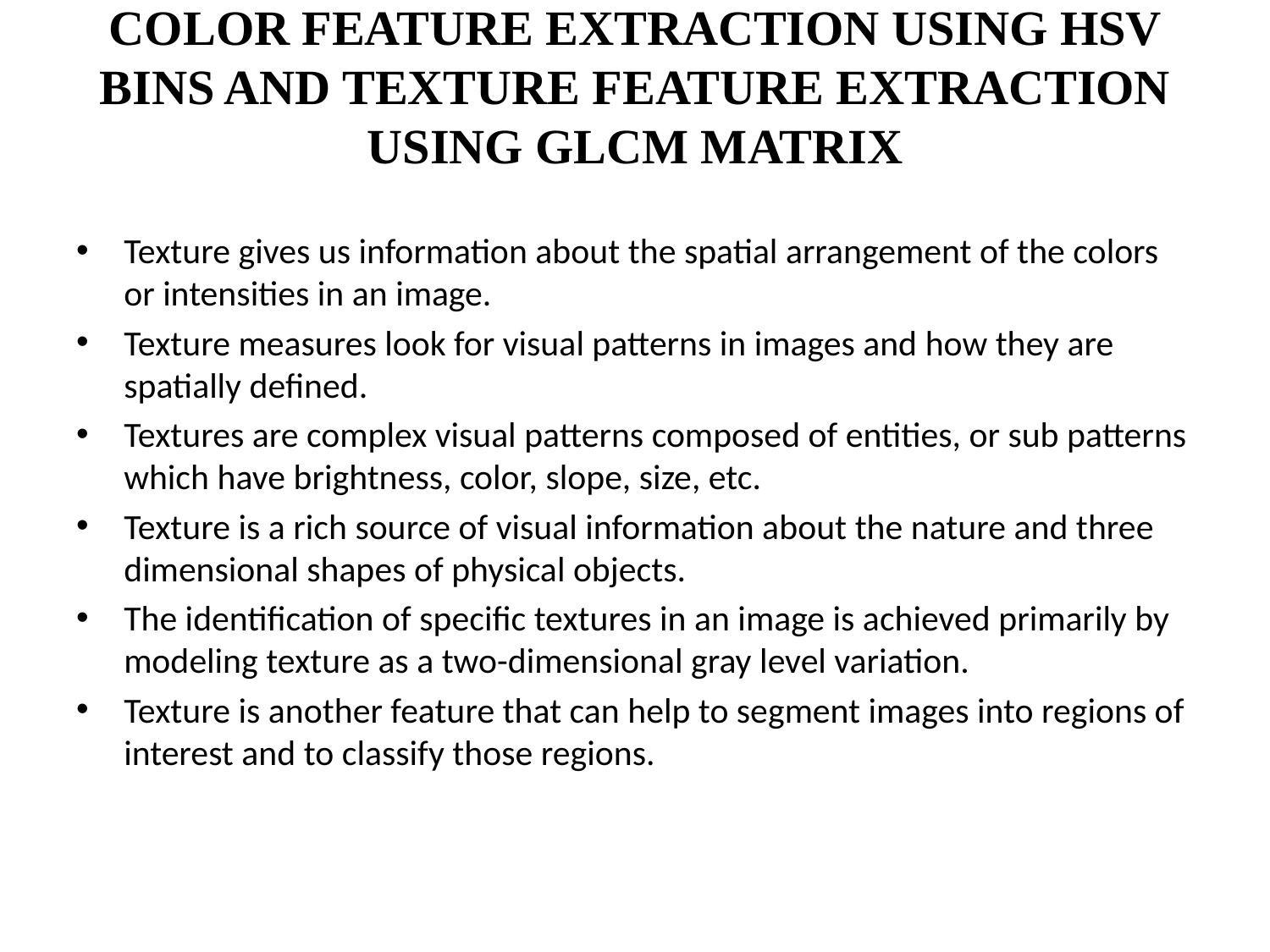

# COLOR FEATURE EXTRACTION USING HSV BINS AND TEXTURE FEATURE EXTRACTION USING GLCM MATRIX
Texture gives us information about the spatial arrangement of the colors or intensities in an image.
Texture measures look for visual patterns in images and how they are spatially defined.
Textures are complex visual patterns composed of entities, or sub patterns which have brightness, color, slope, size, etc.
Texture is a rich source of visual information about the nature and three dimensional shapes of physical objects.
The identification of specific textures in an image is achieved primarily by modeling texture as a two-dimensional gray level variation.
Texture is another feature that can help to segment images into regions of interest and to classify those regions.